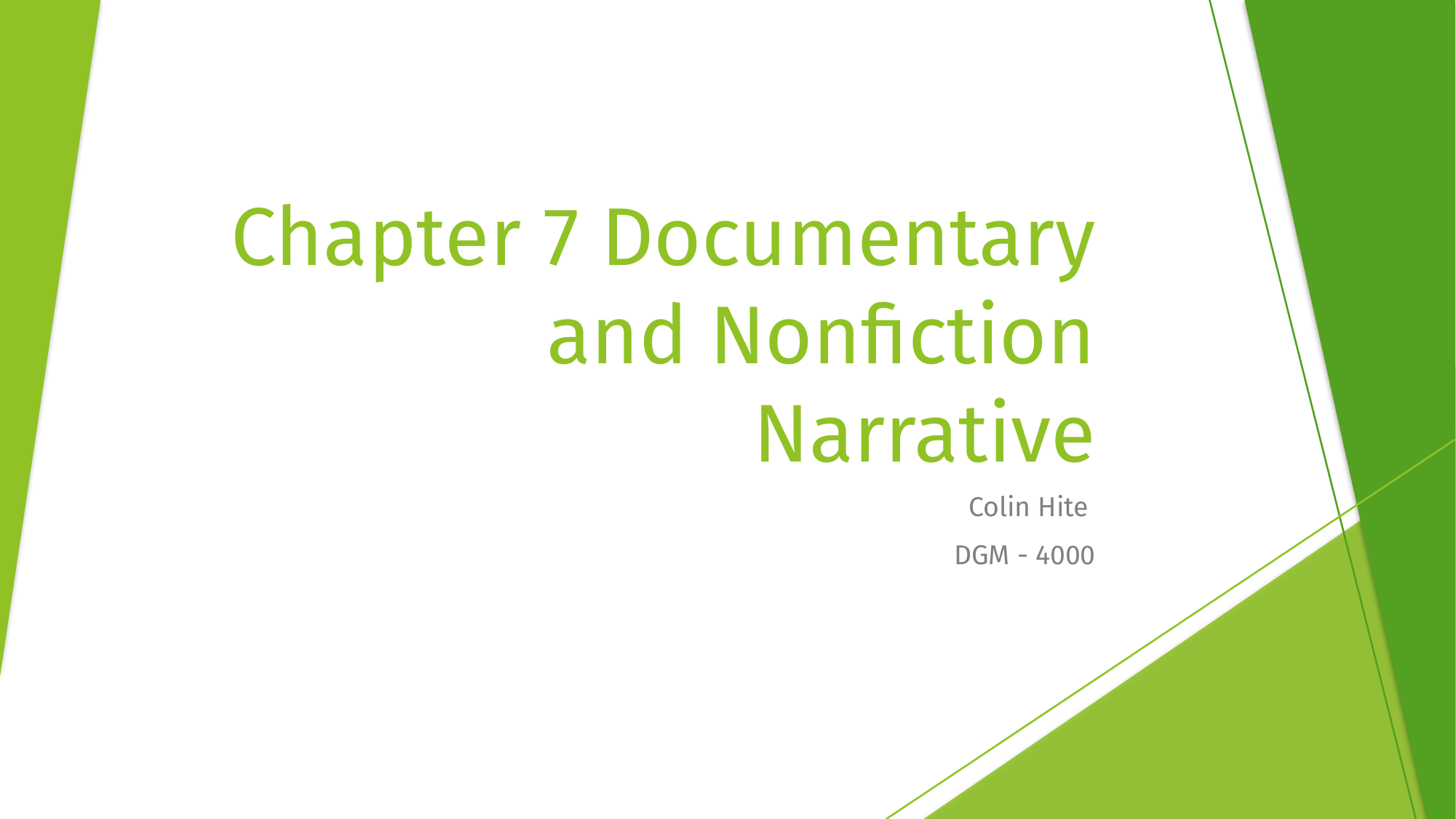

# Chapter 7 Documentary and Nonfiction Narrative

Colin Hite
DGM - 4000